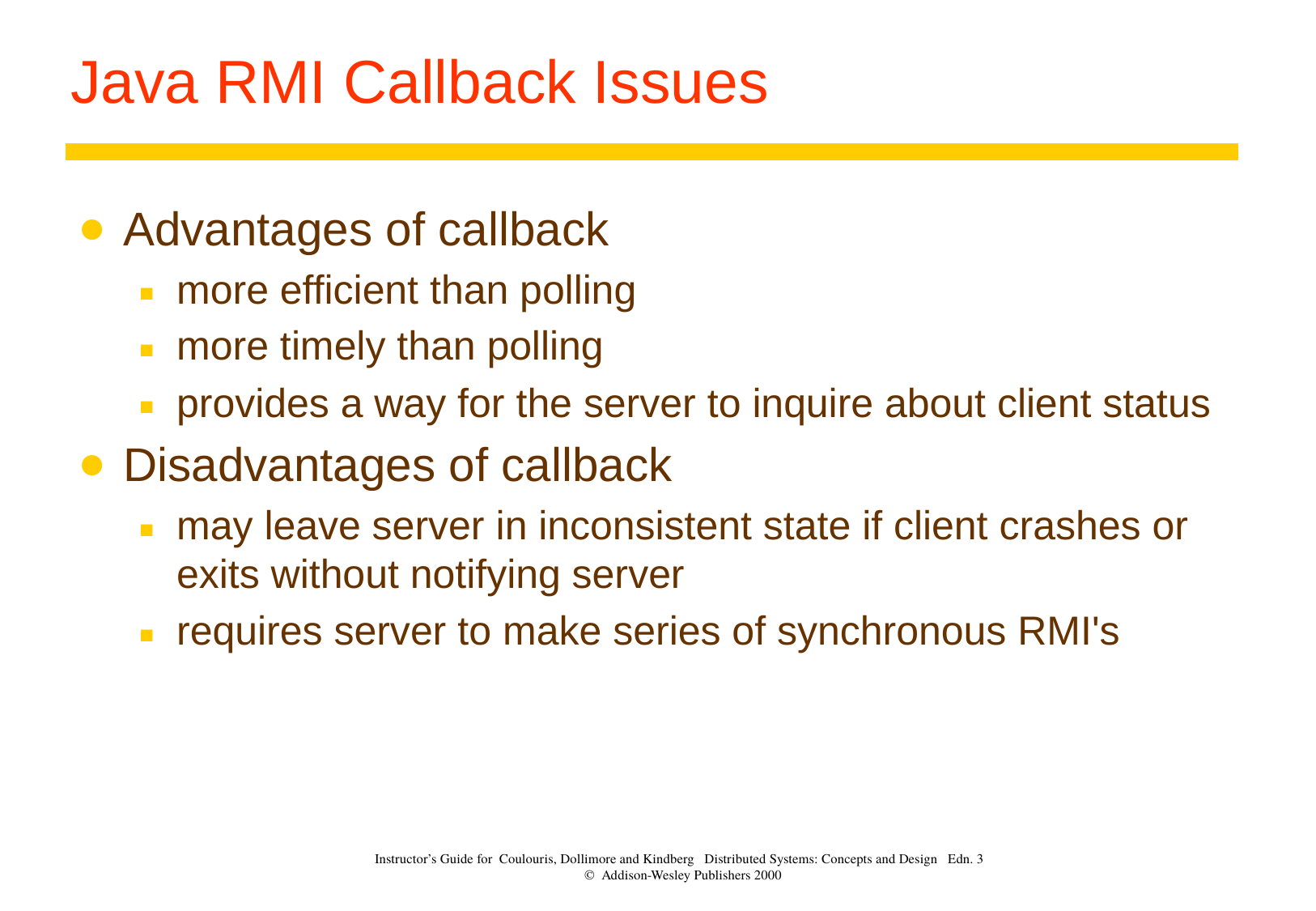

# Java RMI Callback Issues
Advantages of callback
more efficient than polling
more timely than polling
provides a way for the server to inquire about client status
Disadvantages of callback
may leave server in inconsistent state if client crashes or exits without notifying server
requires server to make series of synchronous RMI's
Instructor’s Guide for  Coulouris, Dollimore and Kindberg   Distributed Systems: Concepts and Design   Edn. 3
©  Addison-Wesley Publishers 2000